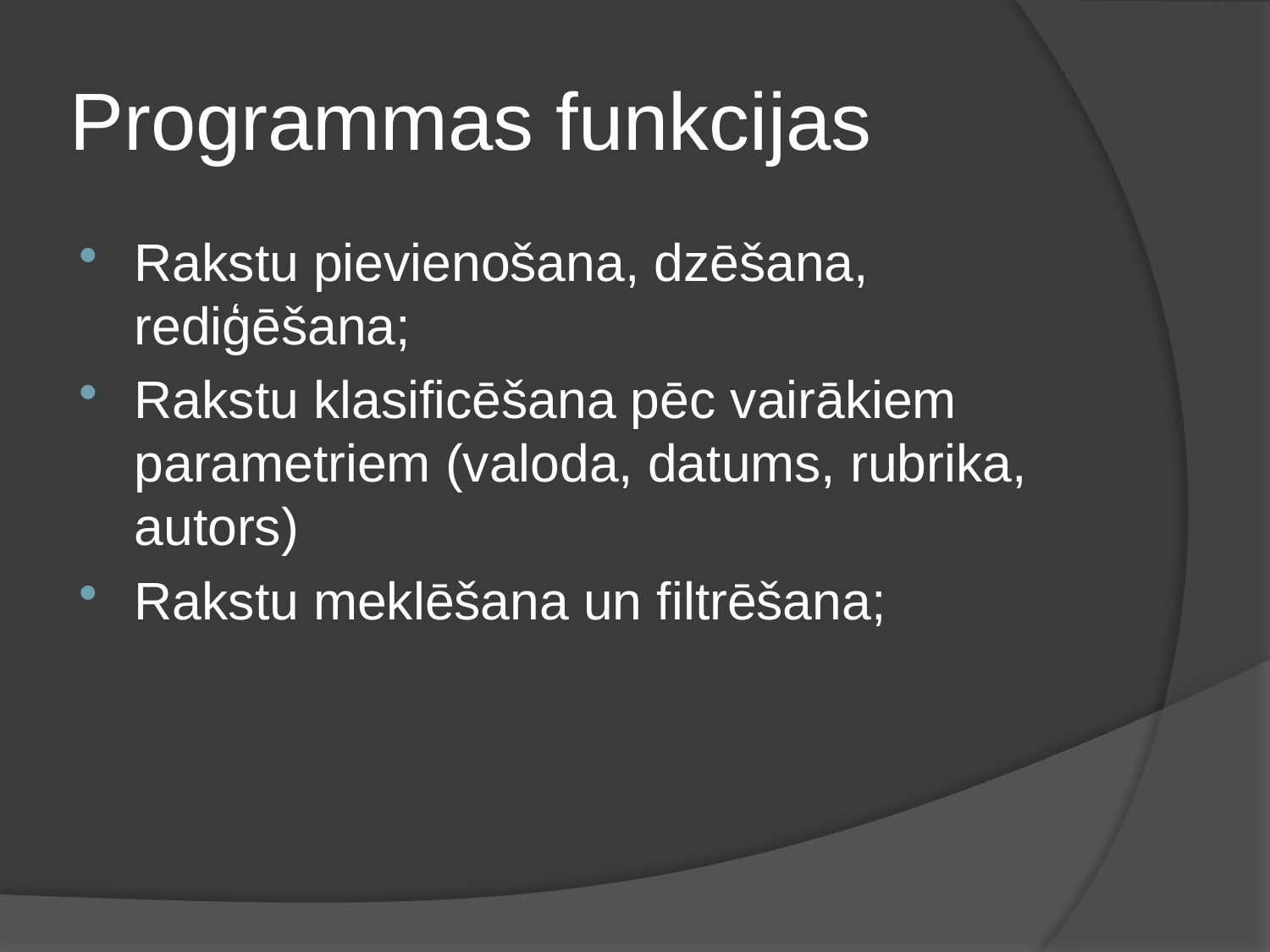

# Programmas funkcijas
Rakstu pievienošana, dzēšana, rediģēšana;
Rakstu klasificēšana pēc vairākiem parametriem (valoda, datums, rubrika, autors)
Rakstu meklēšana un filtrēšana;